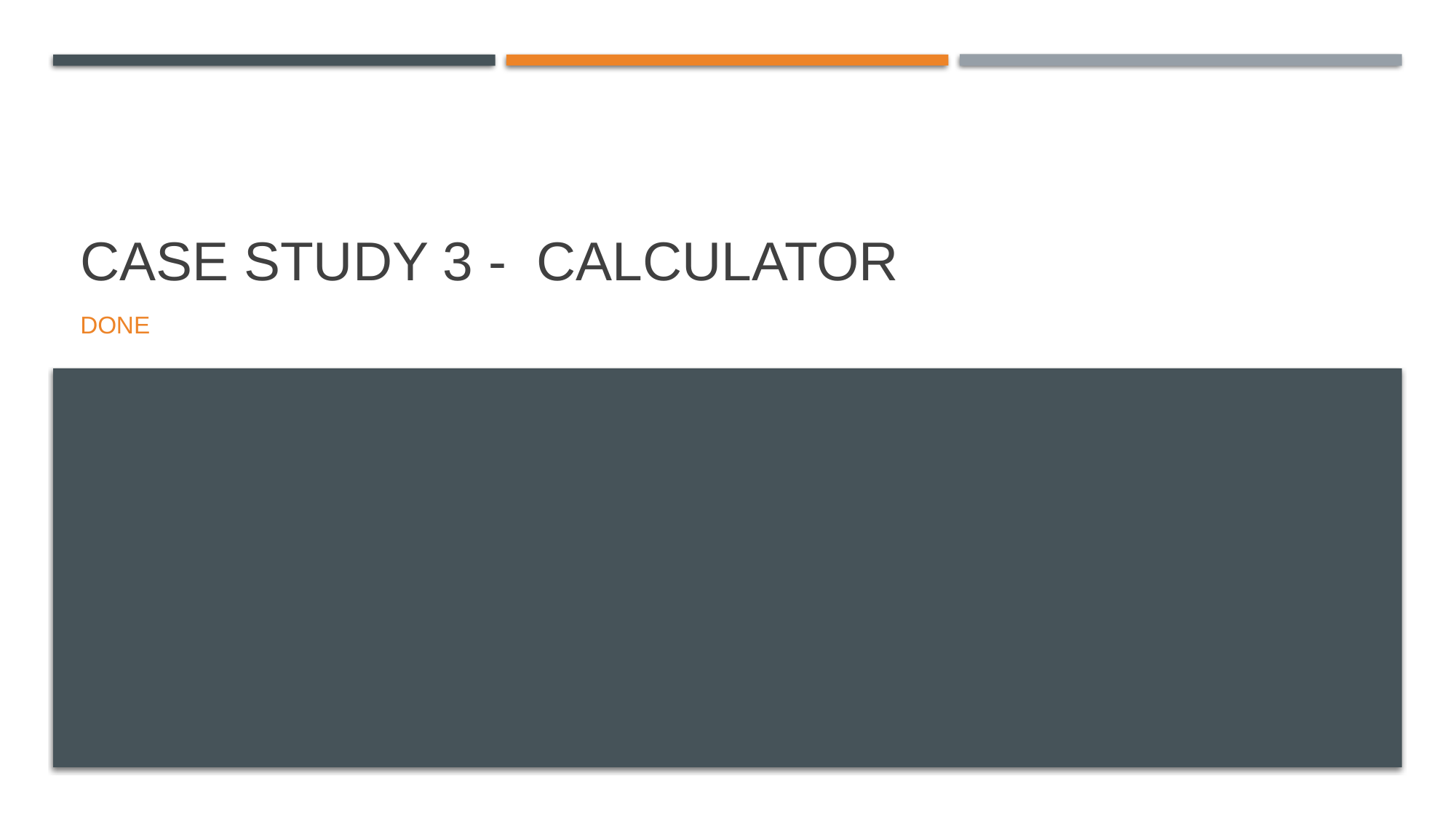

# Case study 3 -  calculator
Done